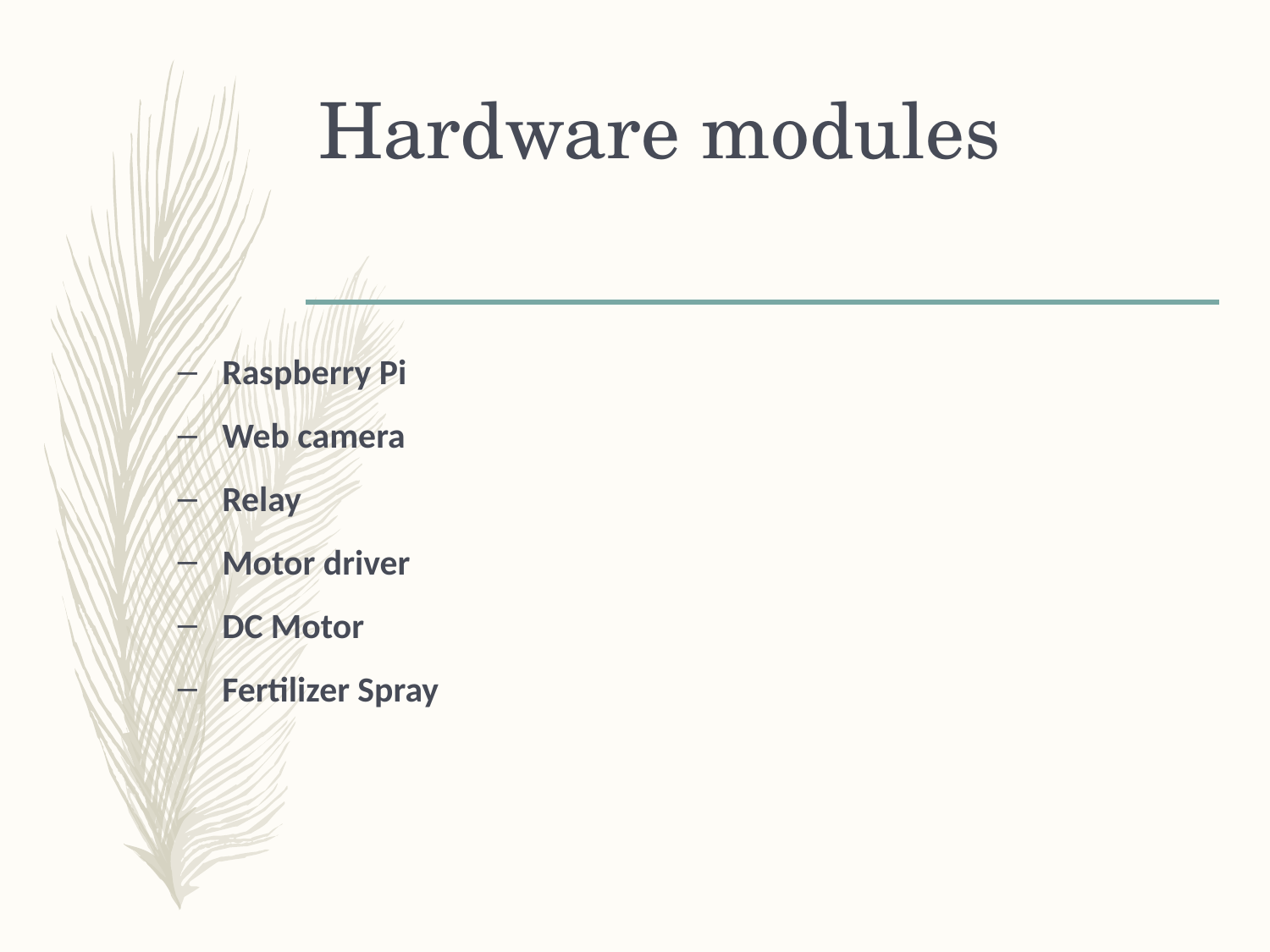

# Hardware modules
Raspberry Pi
Web camera
Relay
Motor driver
DC Motor
Fertilizer Spray